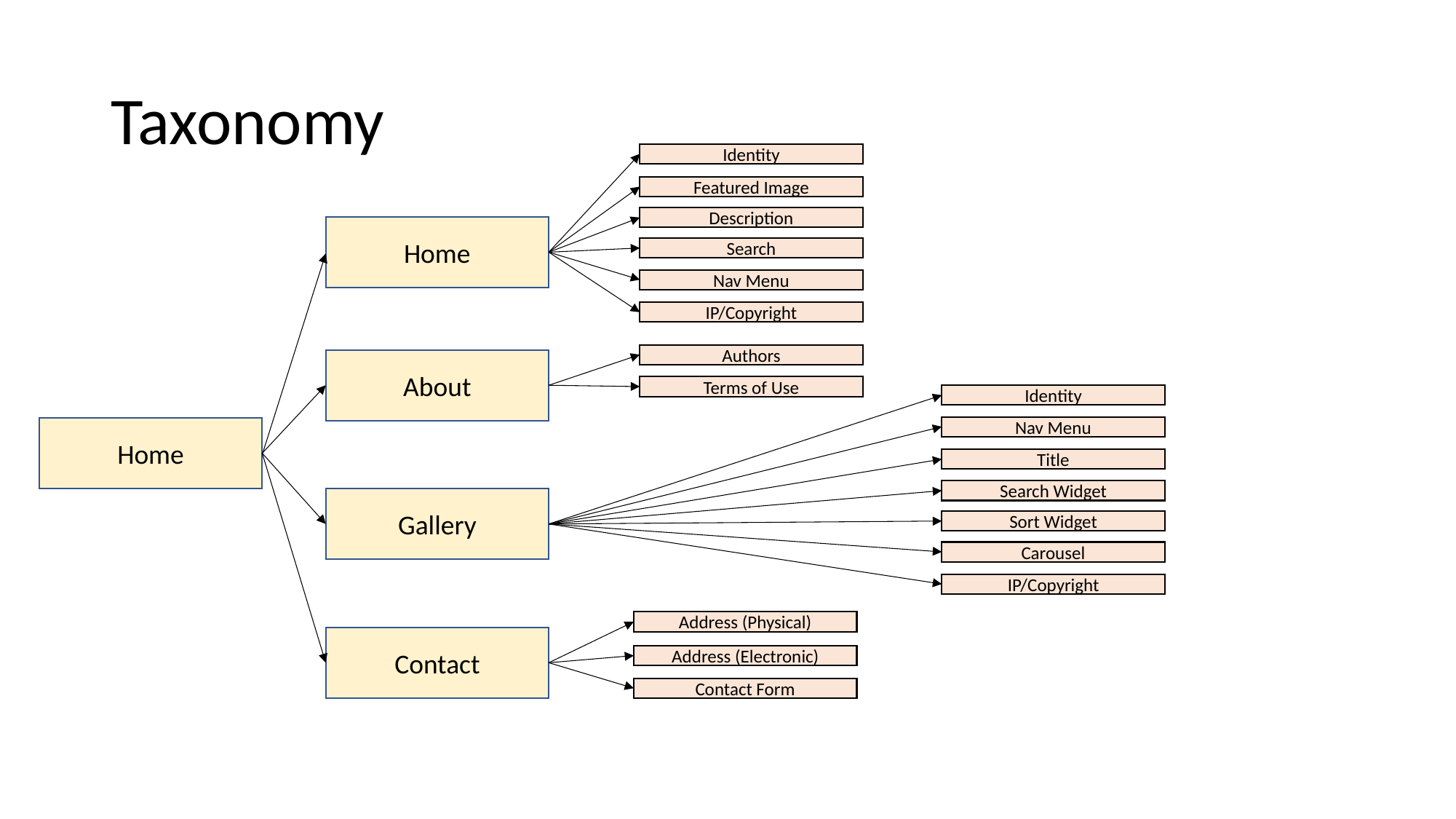

# Taxonomy
Identity
Featured Image
Description
Home
Search
Nav Menu
IP/Copyright
Authors
About
Terms of Use
Identity
Nav Menu
Home
Title
Search Widget
Gallery
Sort Widget
Carousel
IP/Copyright
Address (Physical)
Contact
Address (Electronic)
Contact Form